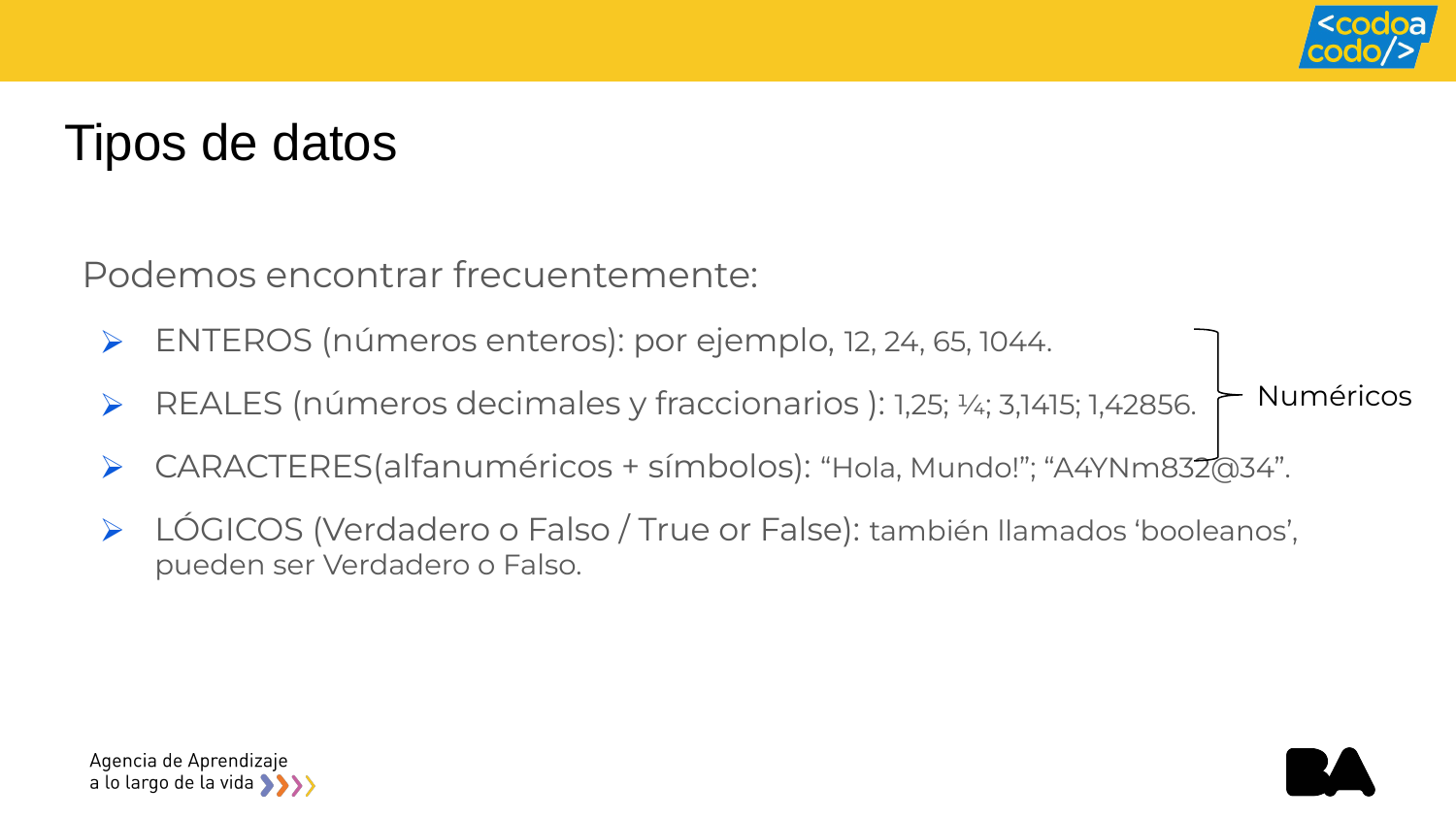

# Tipos de datos
Podemos encontrar frecuentemente:
ENTEROS (números enteros): por ejemplo, 12, 24, 65, 1044.
REALES (números decimales y fraccionarios ): 1,25; ¼; 3,1415; 1,42856.
CARACTERES(alfanuméricos + símbolos): “Hola, Mundo!”; “A4YNm832@34”.
LÓGICOS (Verdadero o Falso / True or False): también llamados ‘booleanos’, pueden ser Verdadero o Falso.

Numéricos